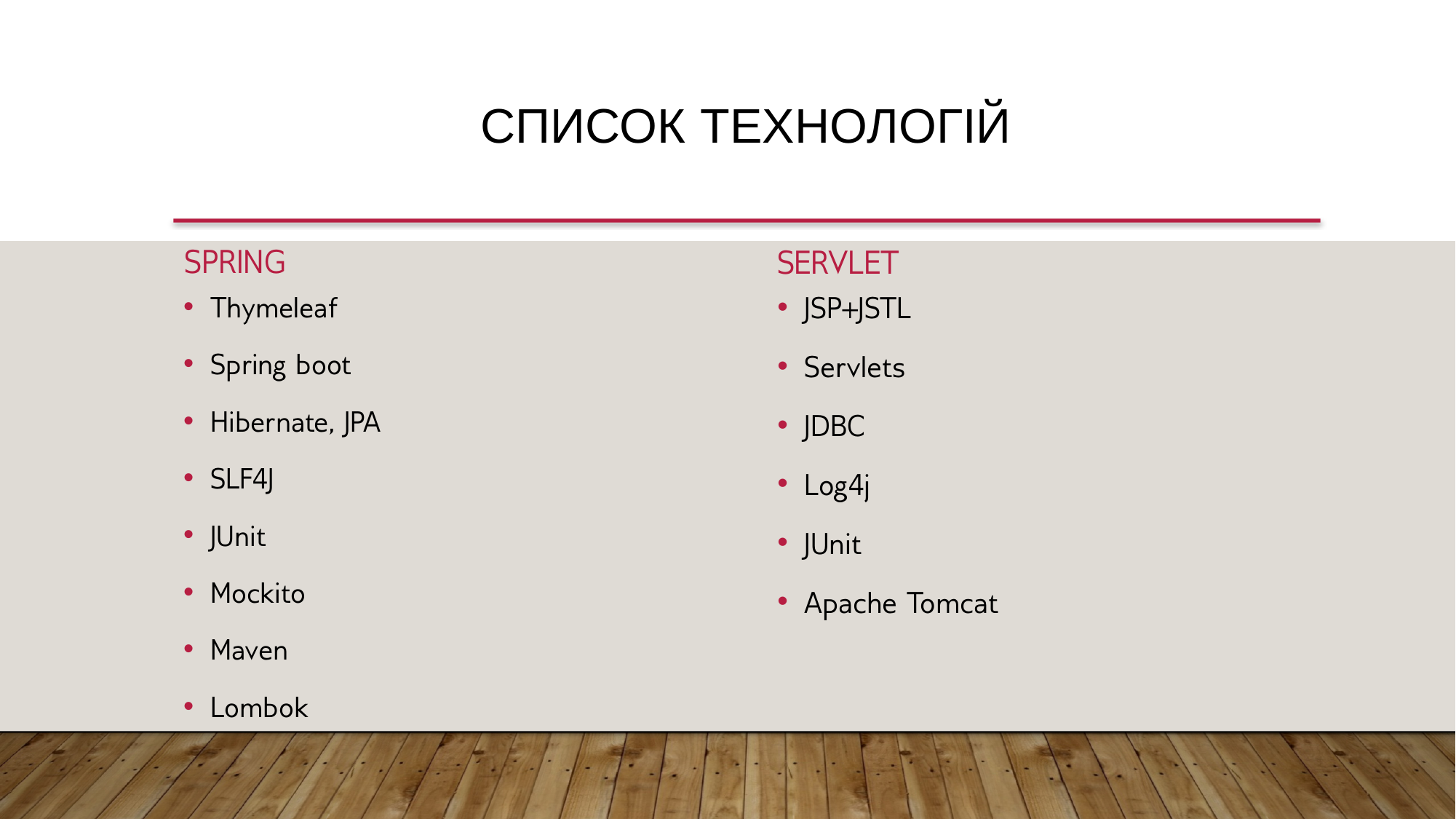

Список технологій
Spring
servlet
JSP+JSTL
Servlets
JDBC
Log4j
JUnit
Apache Tomcat

Thymeleaf
Spring boot
Hibernate, JPA
SLF4J
JUnit
Mockito
Maven
Lombok